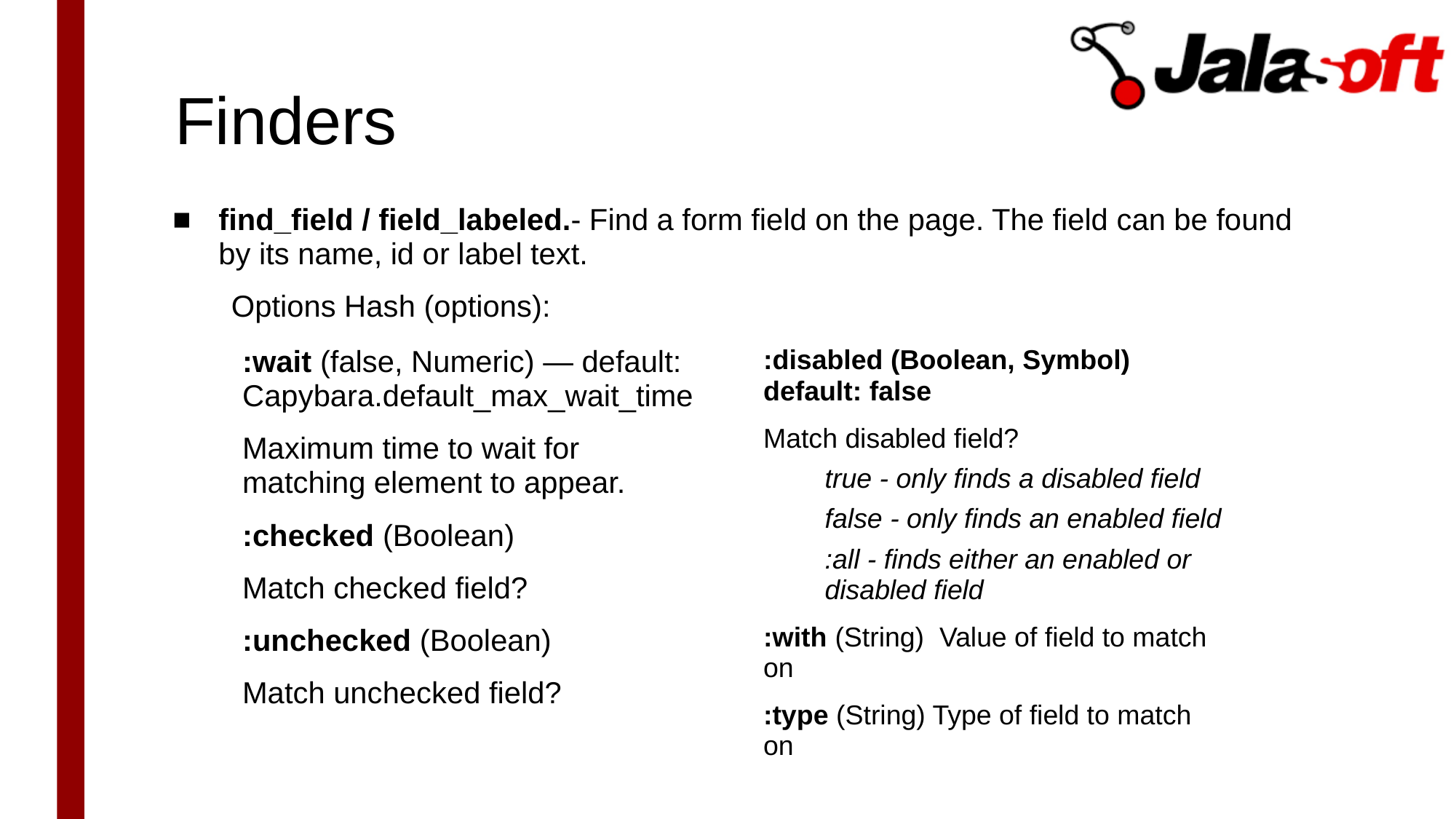

# Finders
find_field / field_labeled.- Find a form field on the page. The field can be found by its name, id or label text.
       Options Hash (options):

:wait (false, Numeric) — default: Capybara.default_max_wait_time
Maximum time to wait for matching element to appear.
:checked (Boolean)
Match checked field?
:unchecked (Boolean)
Match unchecked field?

:disabled (Boolean, Symbol) default: false
Match disabled field?
true - only finds a disabled field
false - only finds an enabled field
:all - finds either an enabled or disabled field
:with (String)  Value of field to match on
:type (String) Type of field to match on